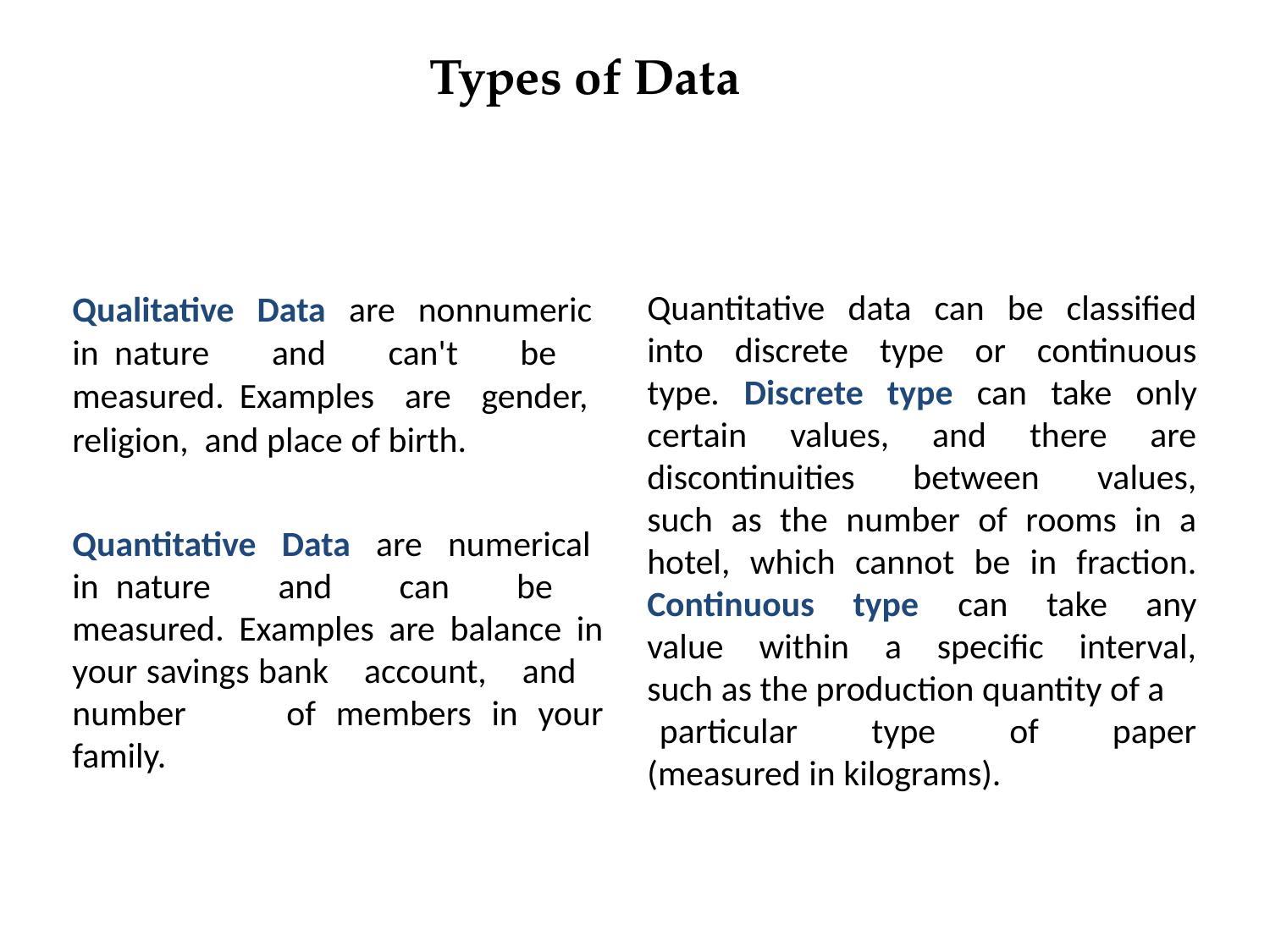

Types of Data
Quantitative  data  can  be  classified into   discrete   type   or   continuous type.  Discrete  type  can  take  only certain    values,    and    there    are discontinuities     between     values, such  as  the  number  of  rooms  in  a hotel, which cannot be in fraction. Continuous    type    can    take    any value   within   a   specific   interval, such as the production quantity of a      particular      type      of      paper (measured in kilograms).
Qualitative  Data  are  nonnumeric  in nature    and    can't    be    measured. Examples  are  gender,  religion,  and place of birth.

Quantitative  Data  are  numerical  in nature    and    can    be    measured. Examples are balance in your savings bank    account,    and    number     of members in your family.